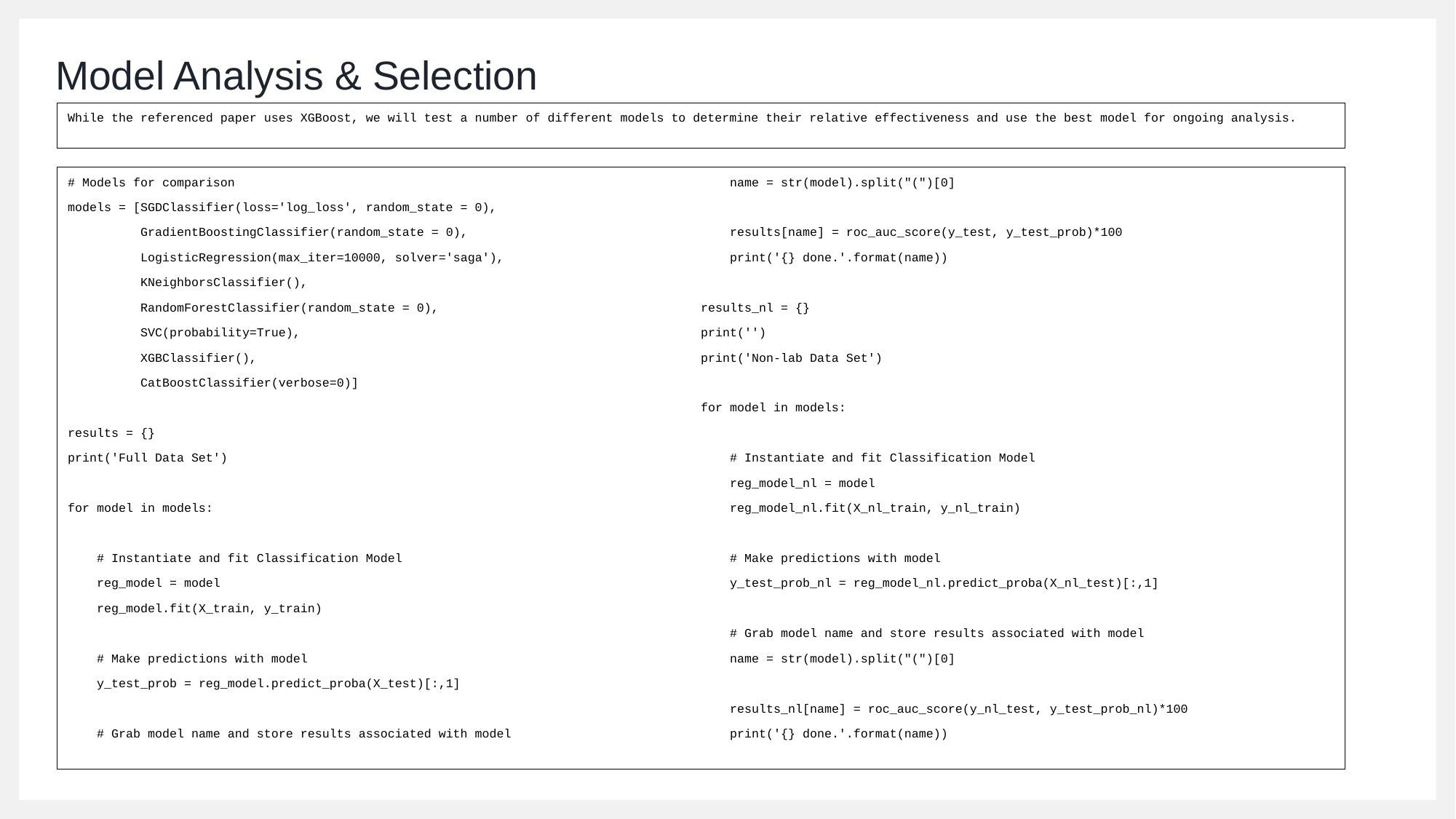

# Model Analysis & Selection
While the referenced paper uses XGBoost, we will test a number of different models to determine their relative effectiveness and use the best model for ongoing analysis.
# Models for comparison
models = [SGDClassifier(loss='log_loss', random_state = 0),
          GradientBoostingClassifier(random_state = 0),
          LogisticRegression(max_iter=10000, solver='saga'),
          KNeighborsClassifier(),
          RandomForestClassifier(random_state = 0),
          SVC(probability=True),
          XGBClassifier(),
          CatBoostClassifier(verbose=0)]

results = {}
print('Full Data Set')

for model in models:

    # Instantiate and fit Classification Model
    reg_model = model
    reg_model.fit(X_train, y_train)

    # Make predictions with model
    y_test_prob = reg_model.predict_proba(X_test)[:,1]

    # Grab model name and store results associated with model
    name = str(model).split("(")[0]

    results[name] = roc_auc_score(y_test, y_test_prob)*100
    print('{} done.'.format(name))

results_nl = {}
print('')
print('Non-lab Data Set')

for model in models:

    # Instantiate and fit Classification Model
    reg_model_nl = model
    reg_model_nl.fit(X_nl_train, y_nl_train)

    # Make predictions with model
    y_test_prob_nl = reg_model_nl.predict_proba(X_nl_test)[:,1]

    # Grab model name and store results associated with model
    name = str(model).split("(")[0]

    results_nl[name] = roc_auc_score(y_nl_test, y_test_prob_nl)*100
    print('{} done.'.format(name))